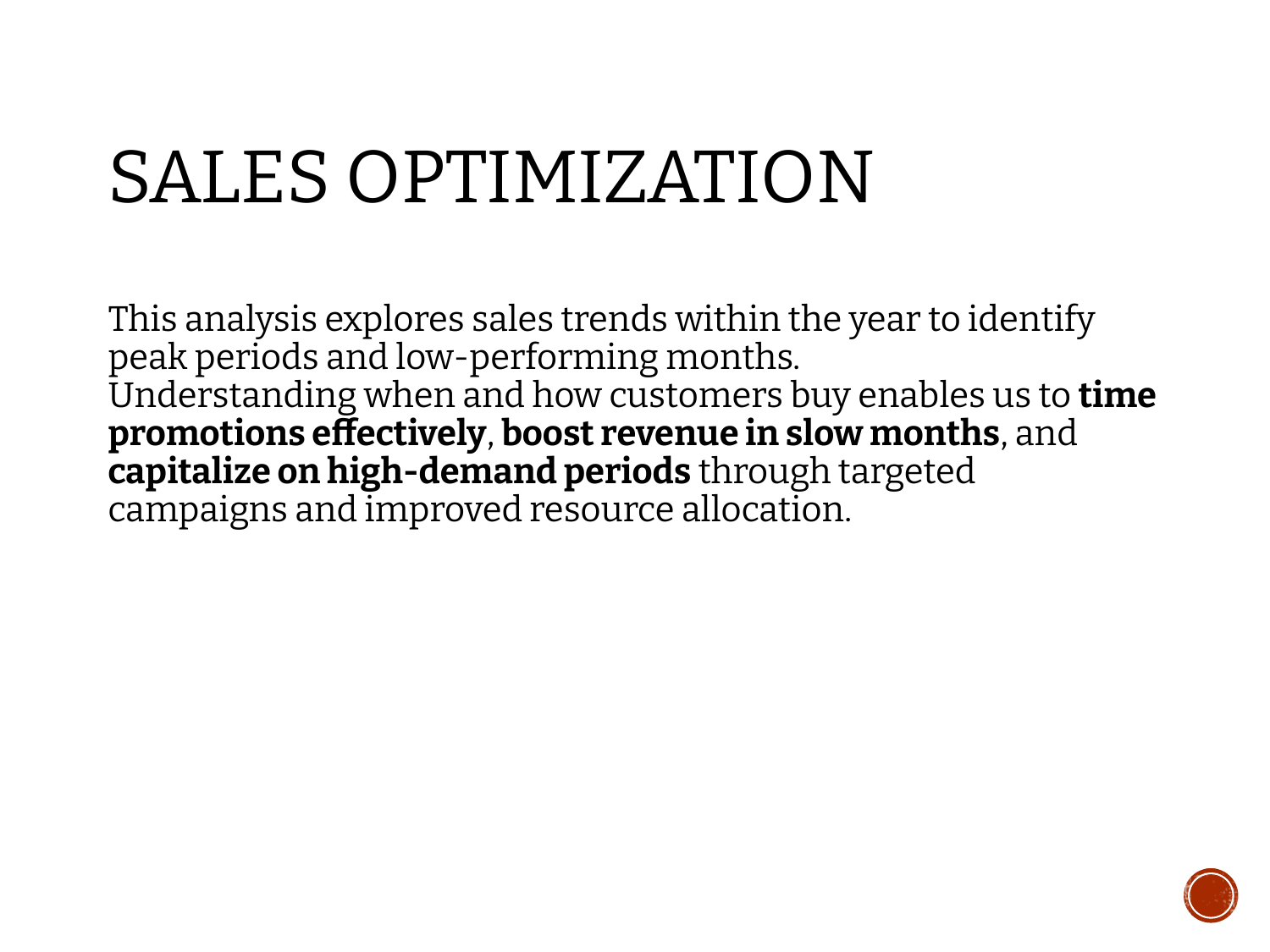

# Sales Optimization
This analysis explores sales trends within the year to identify peak periods and low-performing months.
Understanding when and how customers buy enables us to time promotions effectively, boost revenue in slow months, and capitalize on high-demand periods through targeted campaigns and improved resource allocation.